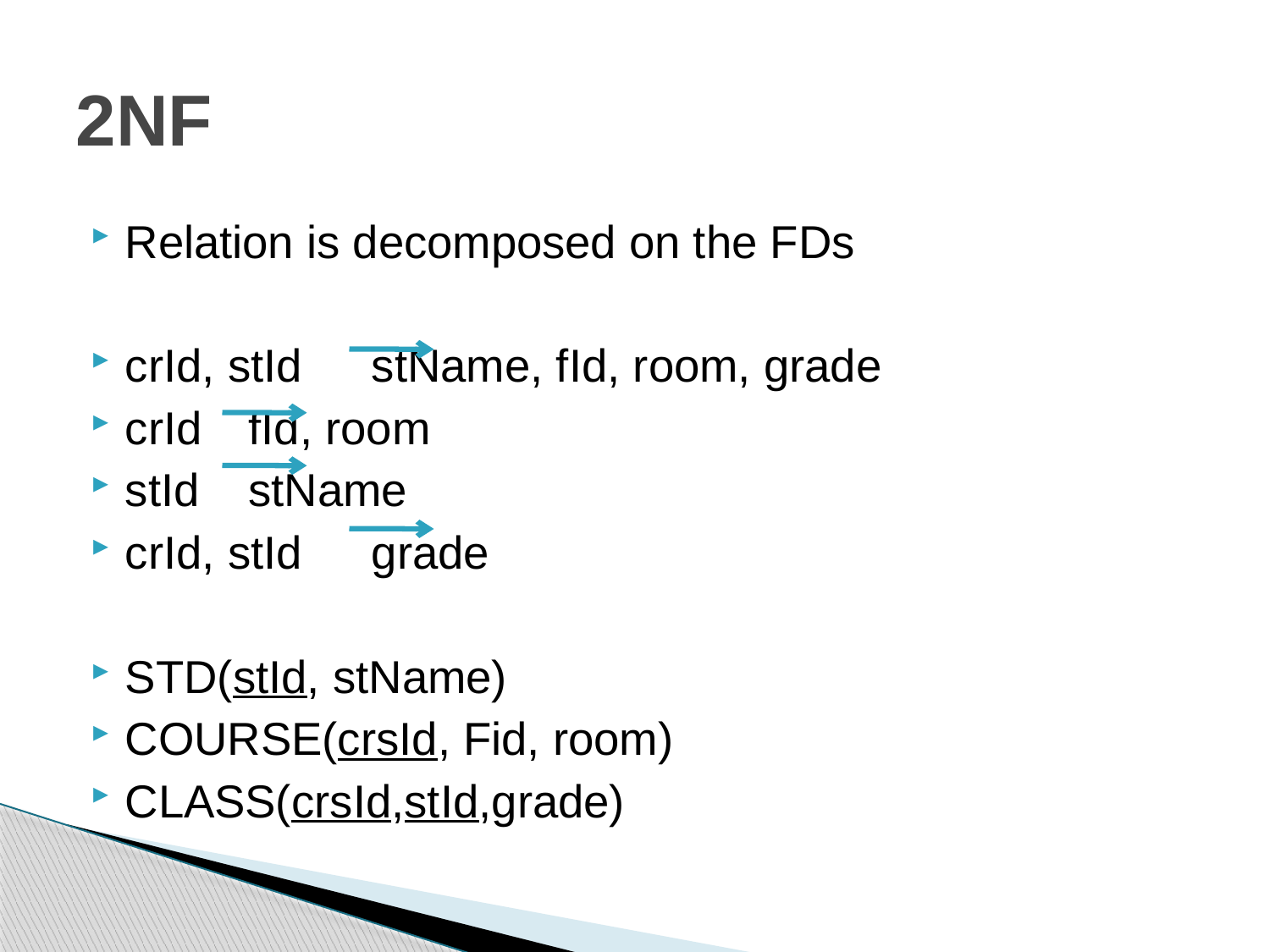

# 2NF
Relation is decomposed on the FDs

crId, stId 	stName, fId, room, grade
crId 	fId, room
stId 	stName
crId, stId 	grade

STD(stId, stName)
COURSE(crsId, Fid, room)
CLASS(crsId,stId,grade)